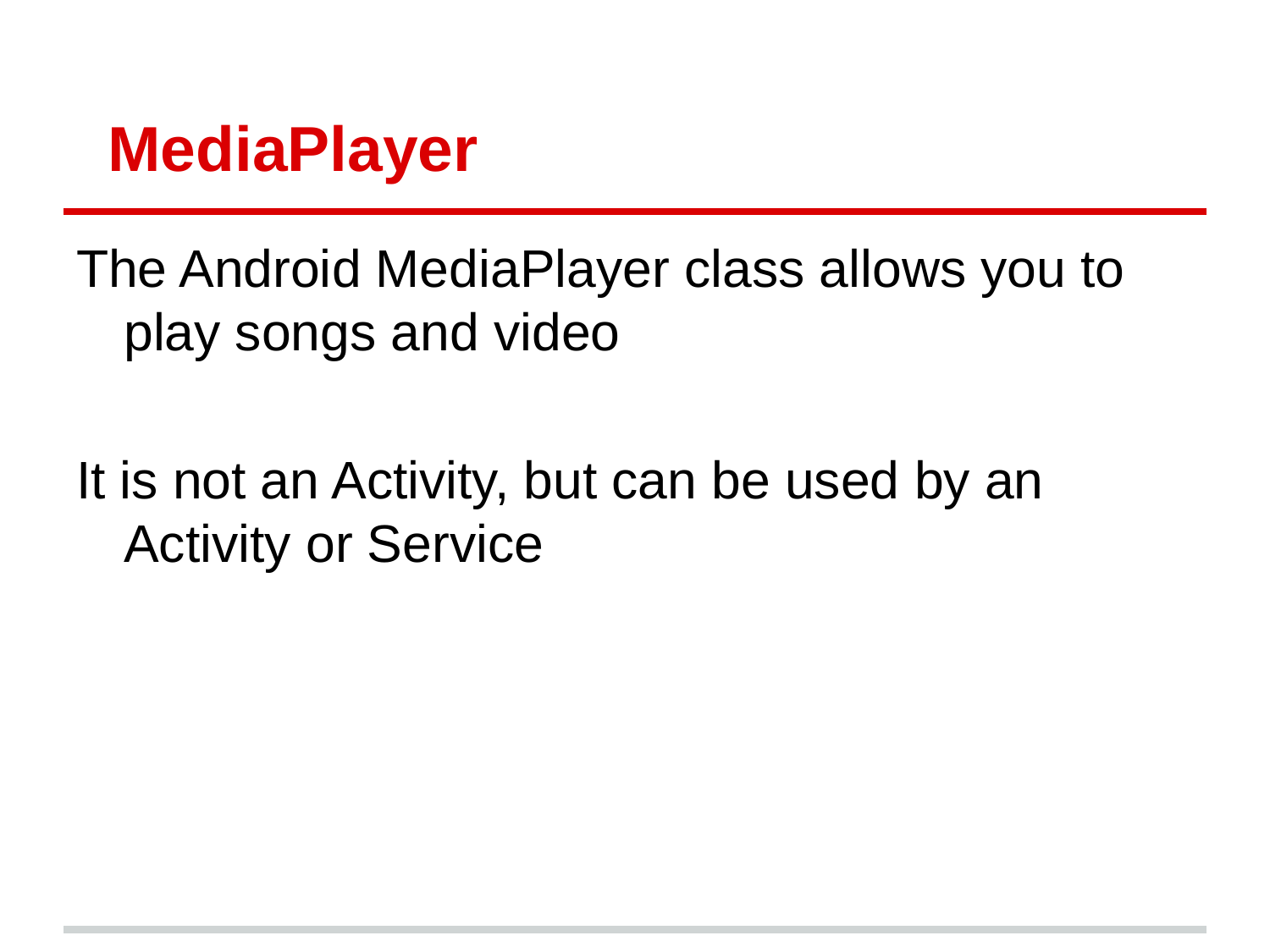

# MediaPlayer
The Android MediaPlayer class allows you to play songs and video

It is not an Activity, but can be used by an Activity or Service